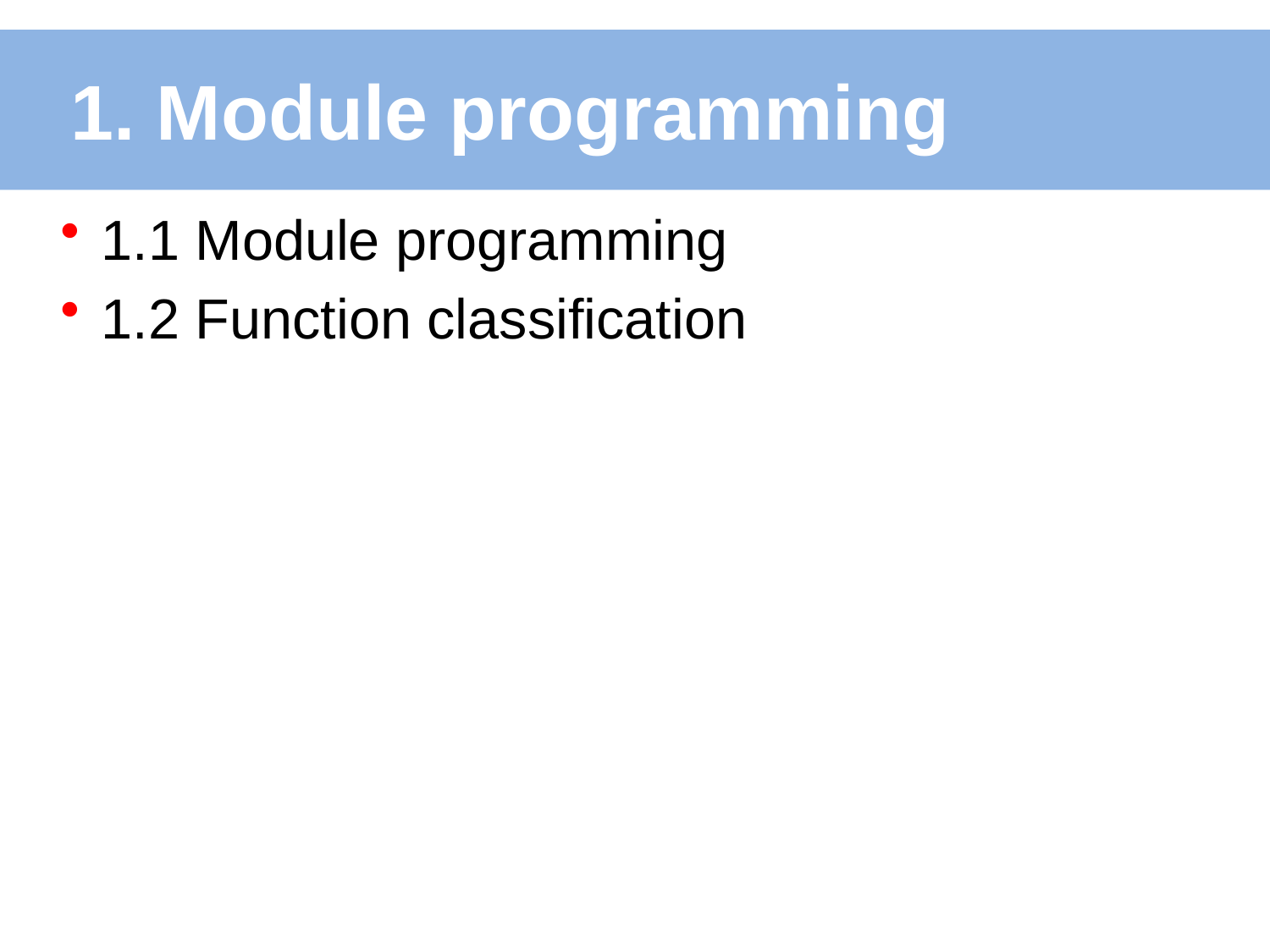

# 1. Module programming
1.1 Module programming
1.2 Function classification
3